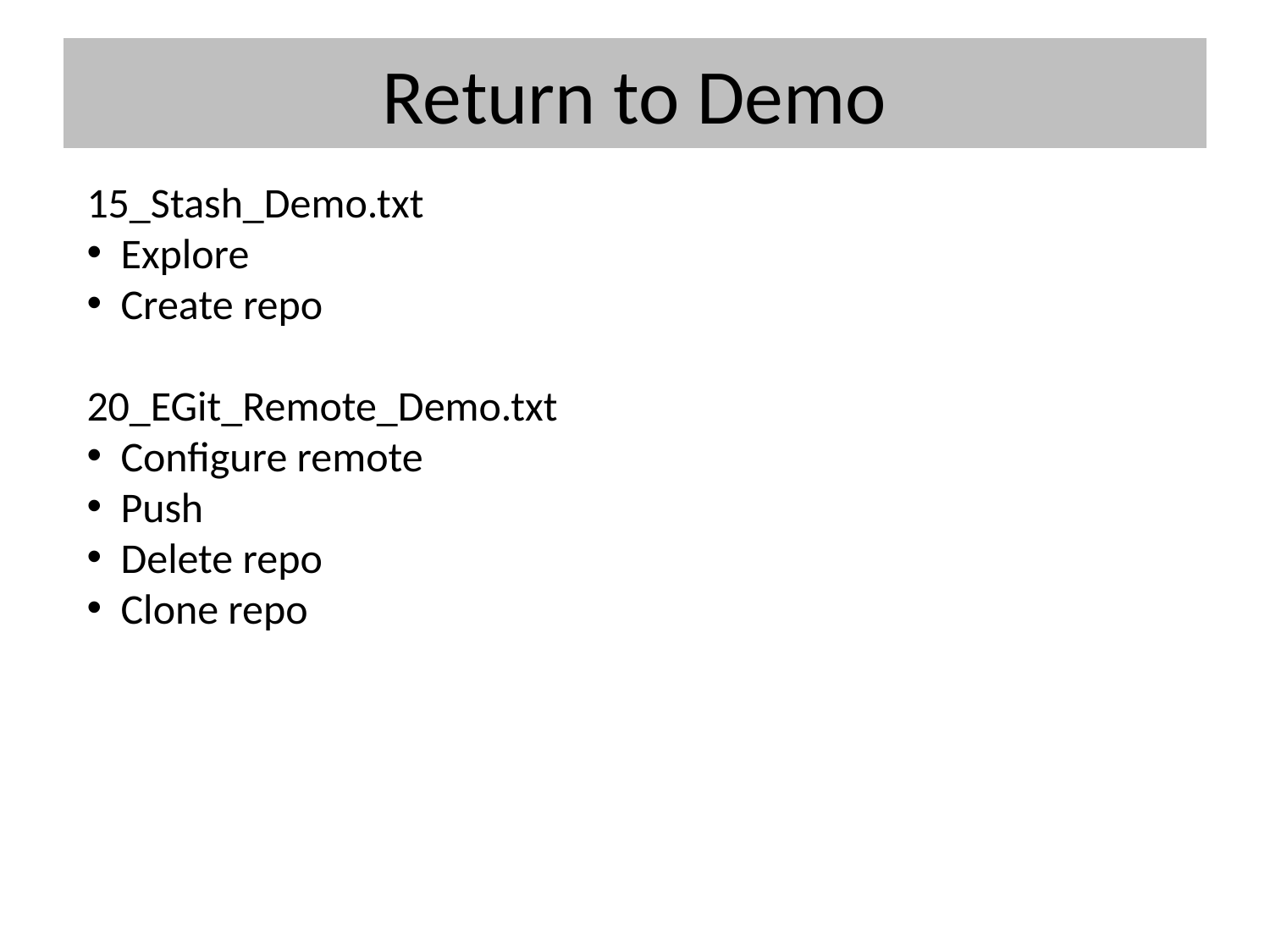

# Return to Demo
15_Stash_Demo.txt
  Explore
  Create repo

20_EGit_Remote_Demo.txt
  Configure remote
  Push
  Delete repo
  Clone repo